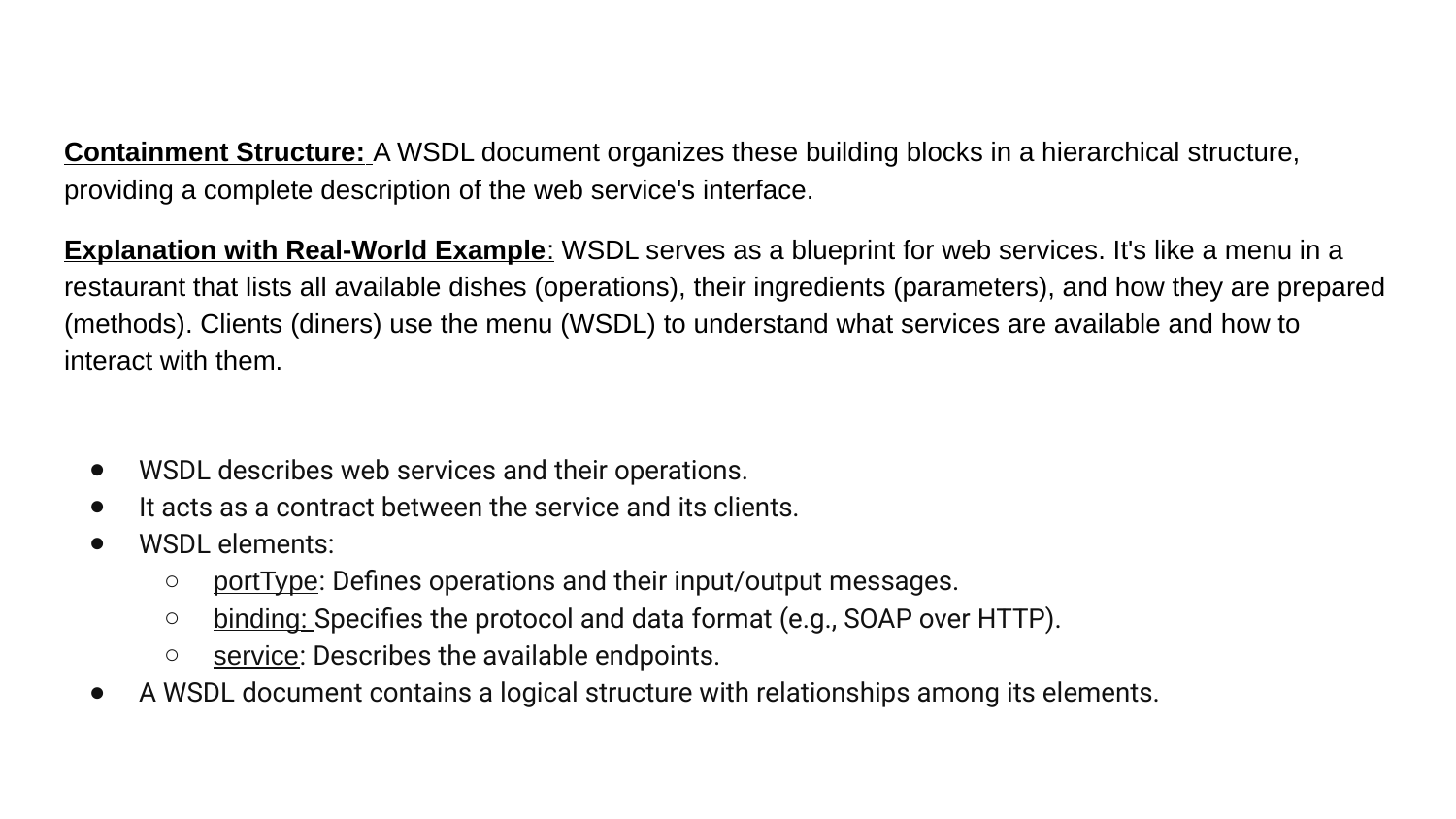

Containment Structure: A WSDL document organizes these building blocks in a hierarchical structure, providing a complete description of the web service's interface.
Explanation with Real-World Example: WSDL serves as a blueprint for web services. It's like a menu in a restaurant that lists all available dishes (operations), their ingredients (parameters), and how they are prepared (methods). Clients (diners) use the menu (WSDL) to understand what services are available and how to interact with them.

WSDL describes web services and their operations.
It acts as a contract between the service and its clients.
WSDL elements:
portType: Defines operations and their input/output messages.
binding: Specifies the protocol and data format (e.g., SOAP over HTTP).
service: Describes the available endpoints.
A WSDL document contains a logical structure with relationships among its elements.